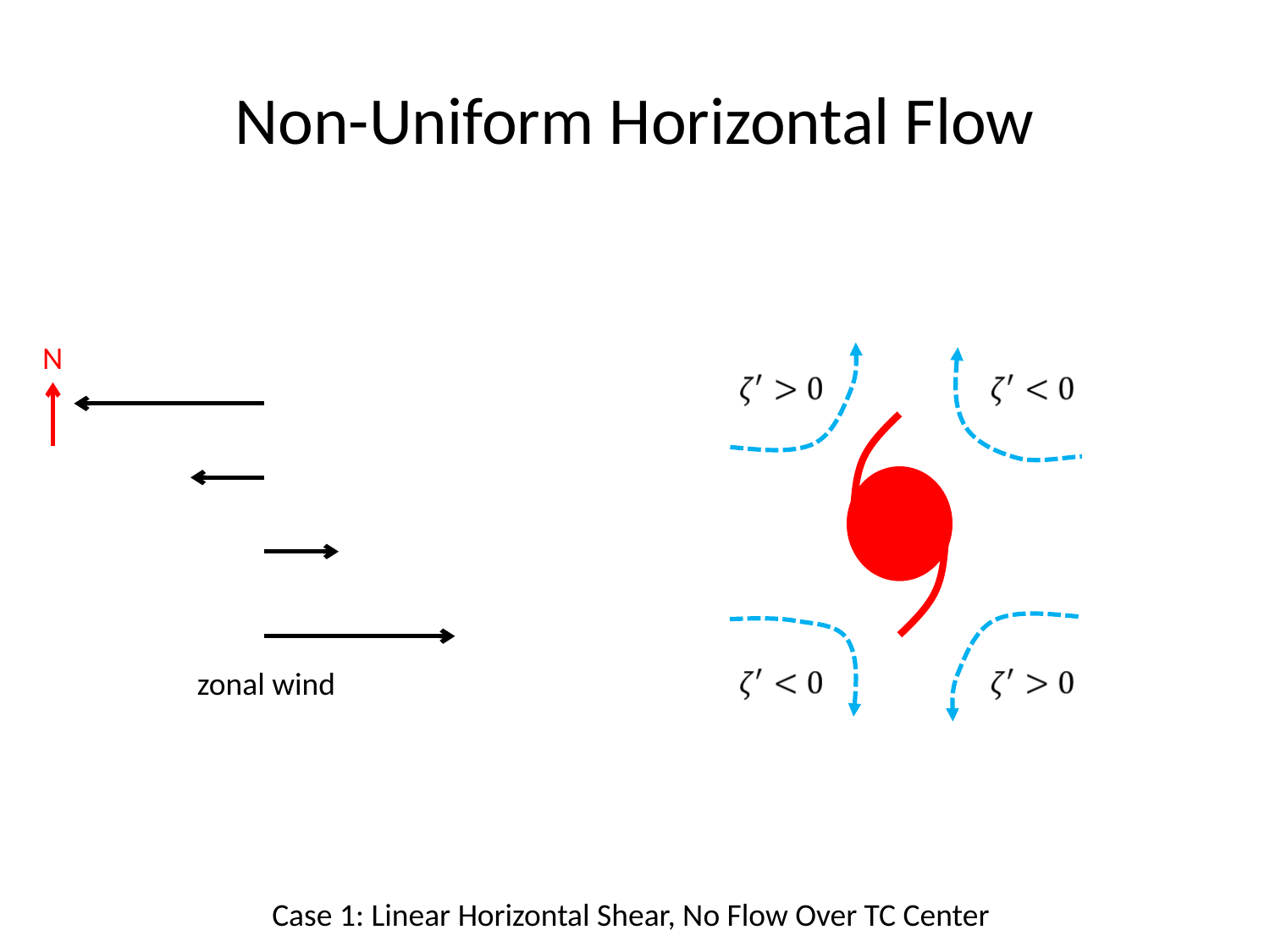

# Non-Uniform Horizontal Flow
N

zonal wind

Case 1: Linear Horizontal Shear, No Flow Over TC Center